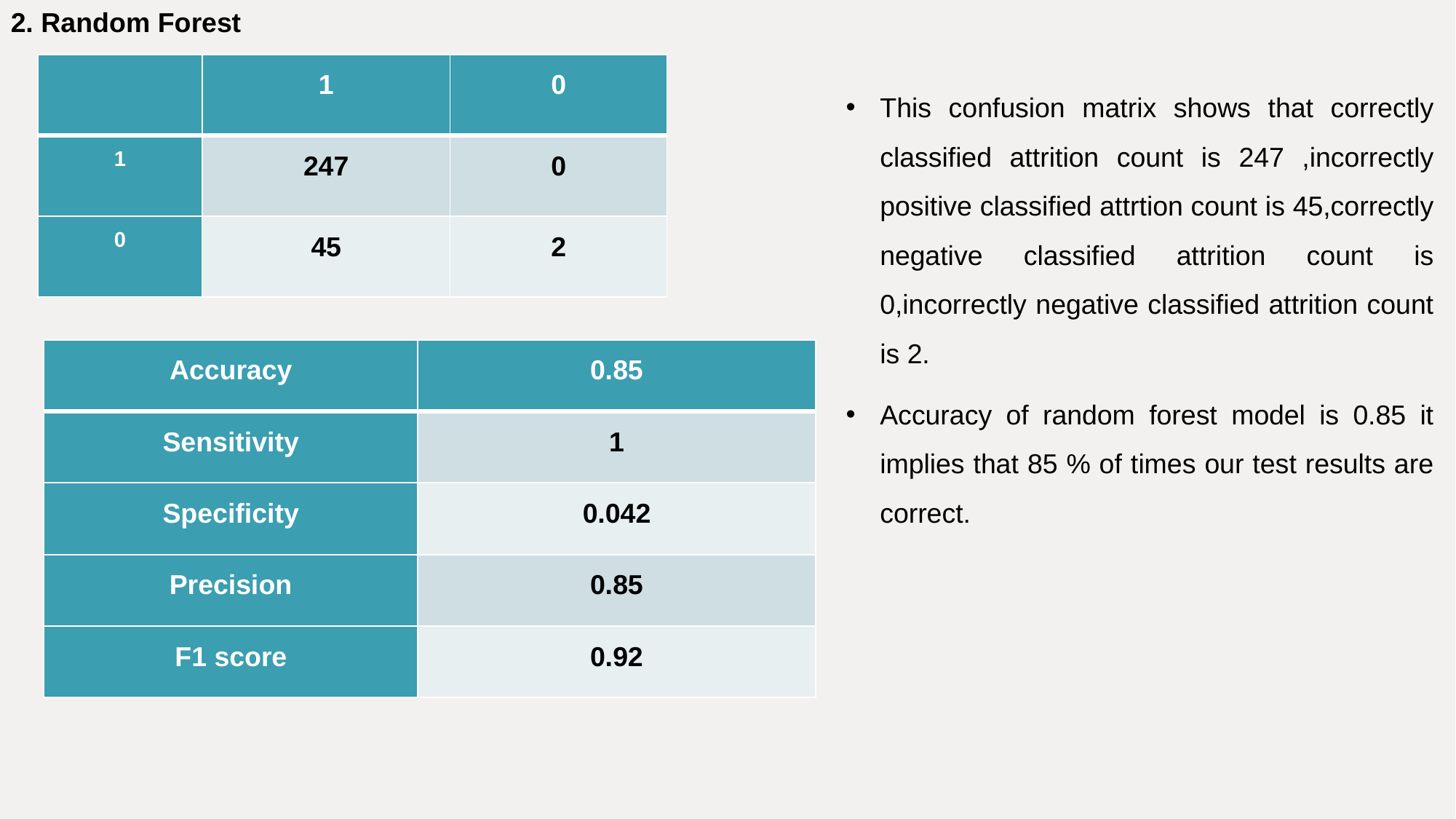

2. Random Forest

|  | 1 | 0 |
| --- | --- | --- |
| 1 | 247 | 0 |
| 0 | 45 | 2 |
This confusion matrix shows that correctly classified attrition count is 247 ,incorrectly positive classified attrtion count is 45,correctly negative classified attrition count is 0,incorrectly negative classified attrition count is 2.
Accuracy of random forest model is 0.85 it implies that 85 % of times our test results are correct.

| Accuracy | 0.85 |
| --- | --- |
| Sensitivity | 1 |
| Specificity | 0.042 |
| Precision | 0.85 |
| F1 score | 0.92 |